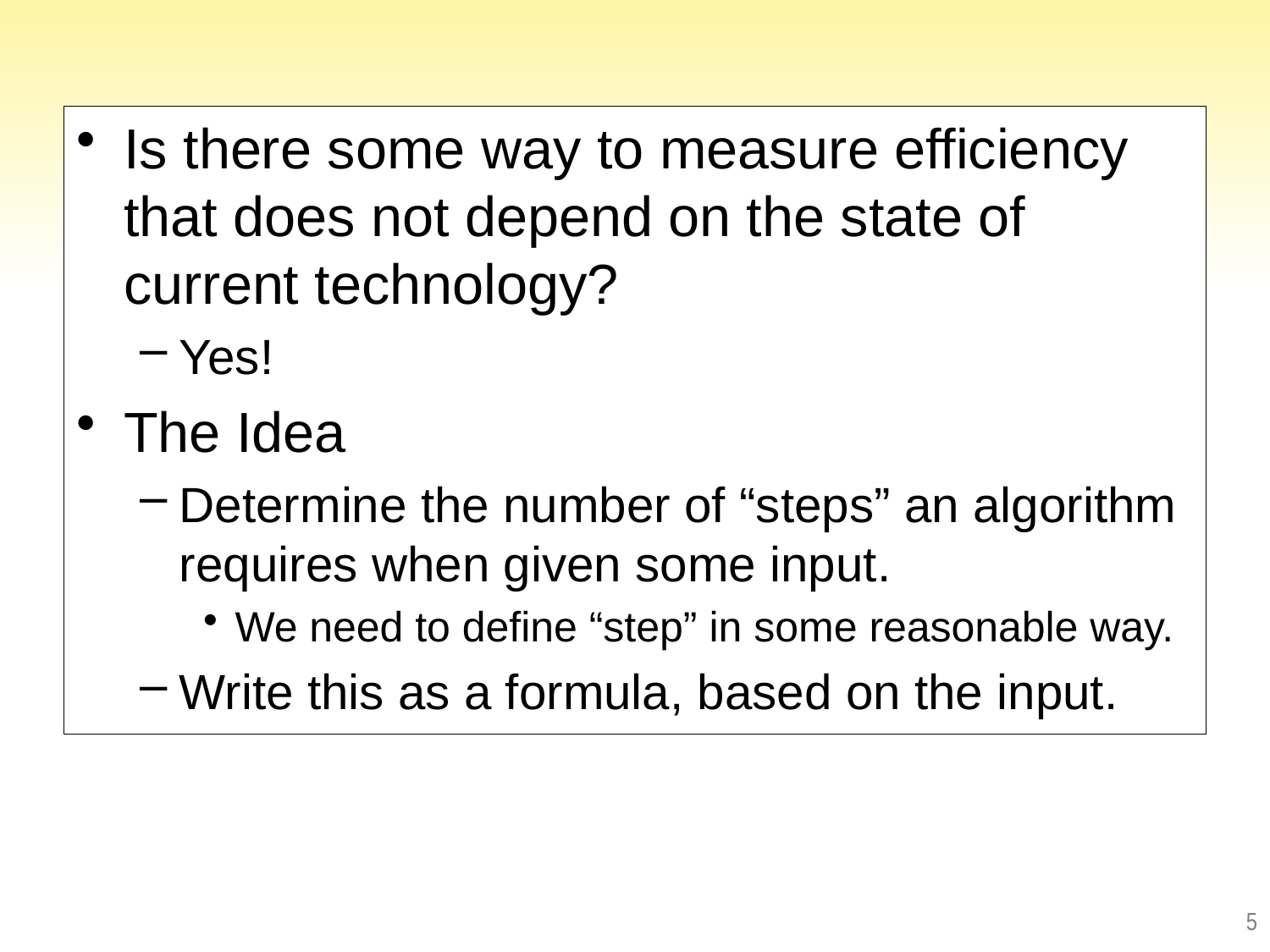

Is there some way to measure efficiency that does not depend on the state of current technology?
Yes!
The Idea
Determine the number of “steps” an algorithm requires when given some input.
We need to define “step” in some reasonable way.
Write this as a formula, based on the input.
5